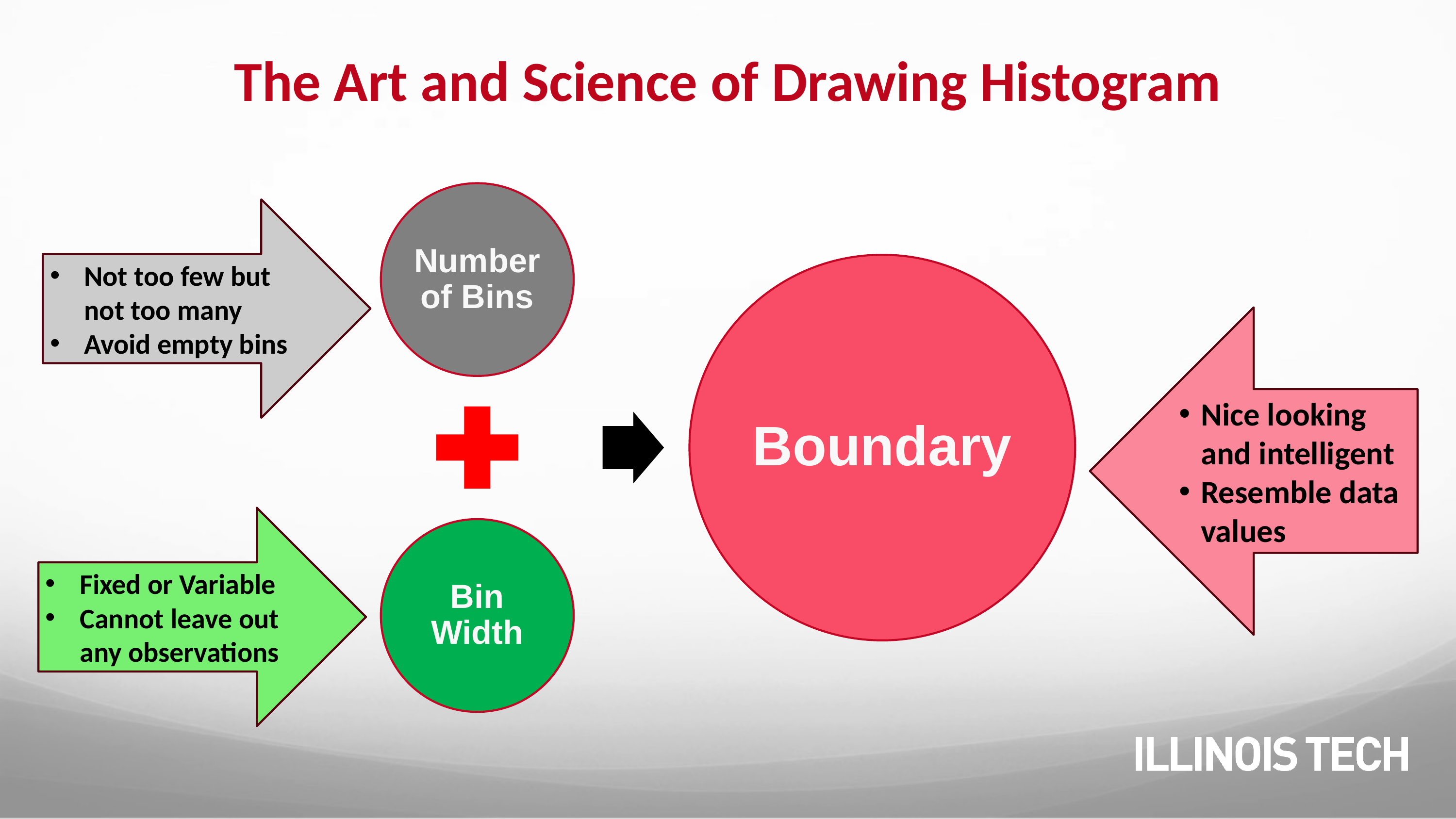

# The Art and Science of Drawing Histogram
Number of Bins

Bin Width

Boundary
Not too few but not too many
Avoid empty bins
Nice looking and intelligent
Resemble data values
Fixed or Variable
Cannot leave out any observations